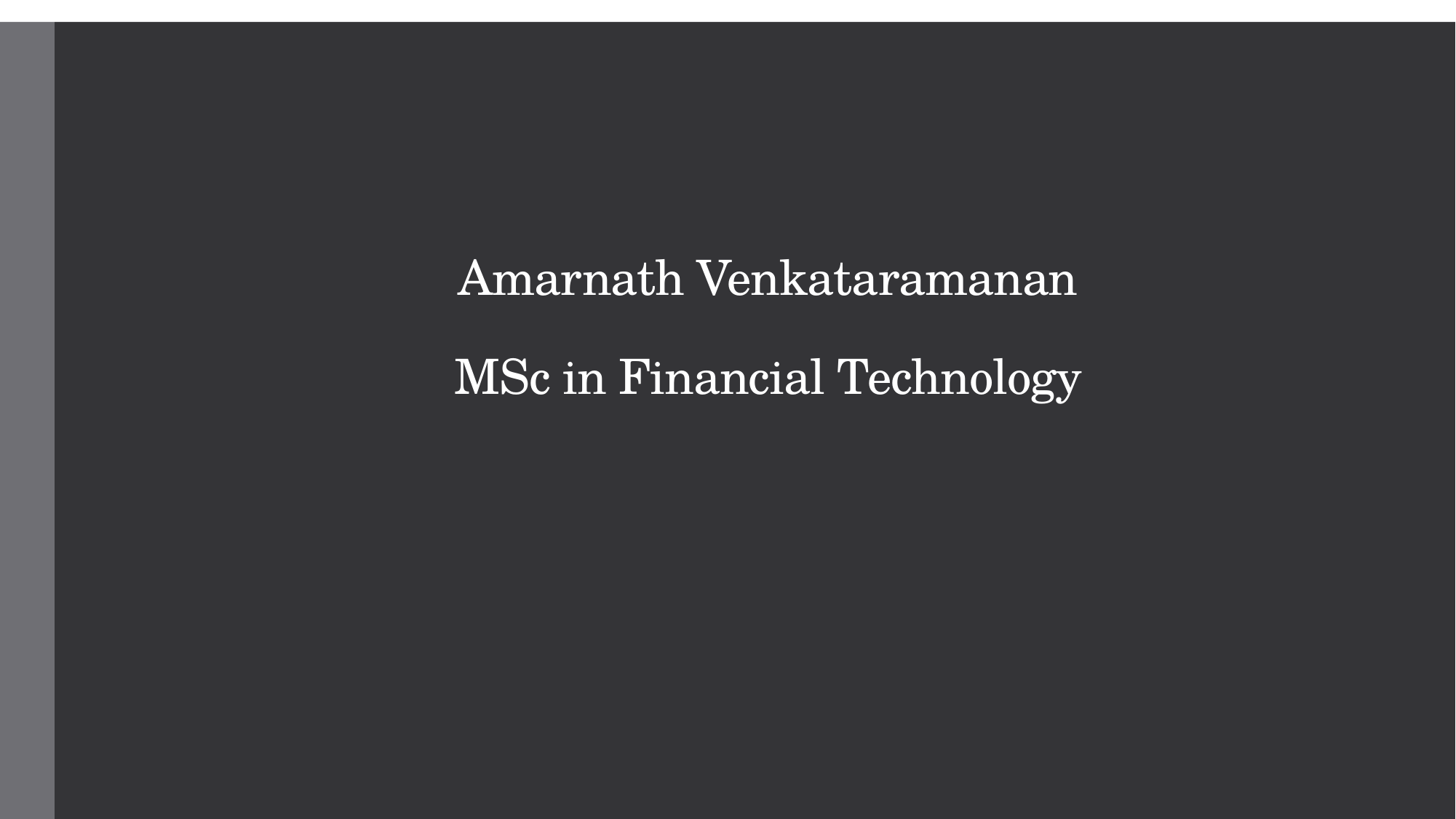

# Amarnath Venkataramanan MSc in Financial Technology